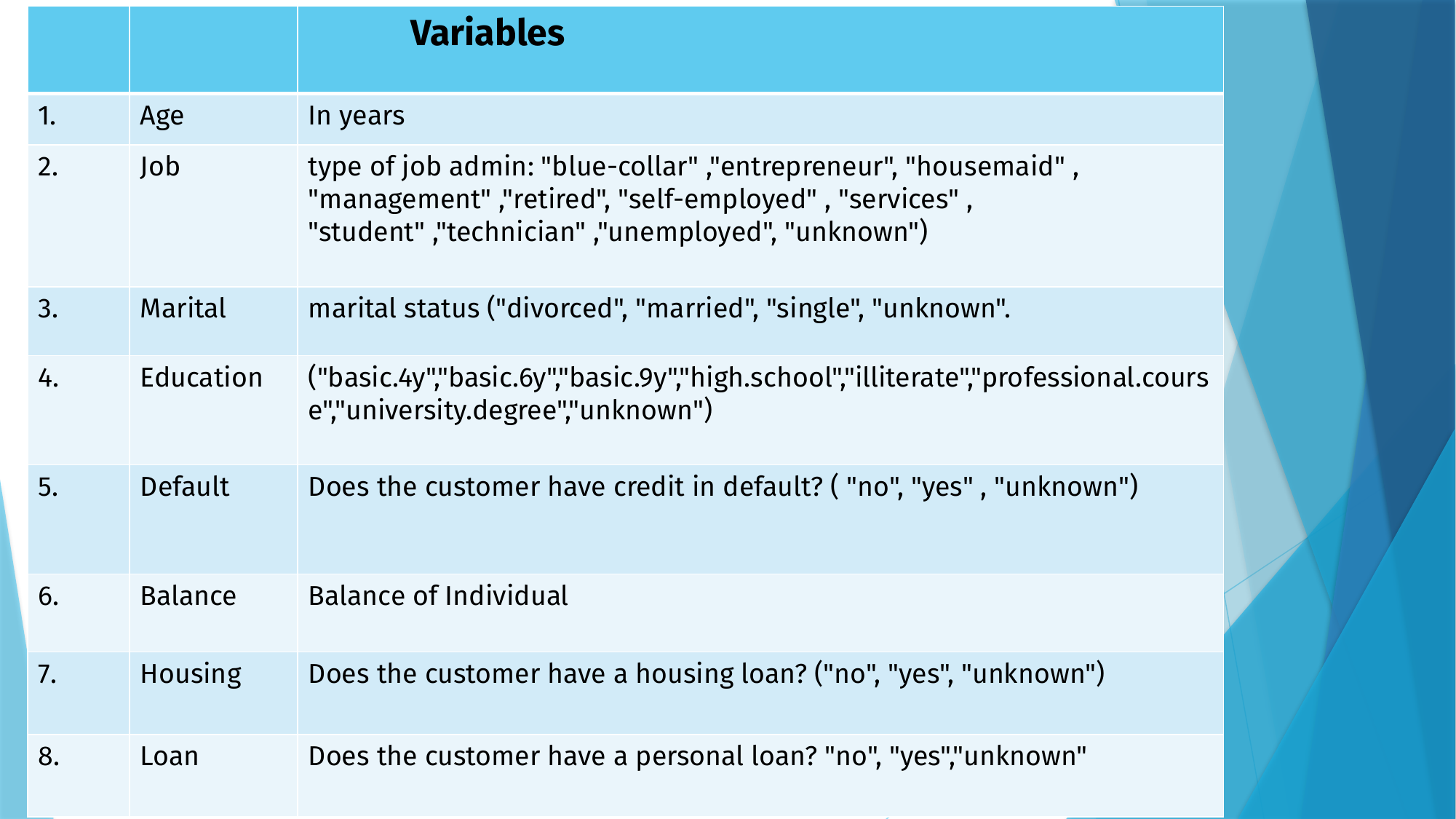

|  |  | Variables |
| --- | --- | --- |
| 1. | Age | In years |
| 2. | Job | type of job admin: "blue-collar" ,"entrepreneur", "housemaid" , "management" ,"retired", "self-employed" , "services" , "student" ,"technician" ,"unemployed", "unknown") |
| 3. | Marital | marital status ("divorced", "married", "single", "unknown". |
| 4. | Education | ("basic.4y","basic.6y","basic.9y","high.school","illiterate","professional.course","university.degree","unknown") |
| 5. | Default | Does the customer have credit in default? ( "no", "yes" , "unknown") |
| 6. | Balance | Balance of Individual |
| 7. | Housing | Does the customer have a housing loan? ("no", "yes", "unknown") |
| 8. | Loan | Does the customer have a personal loan? "no", "yes","unknown" |